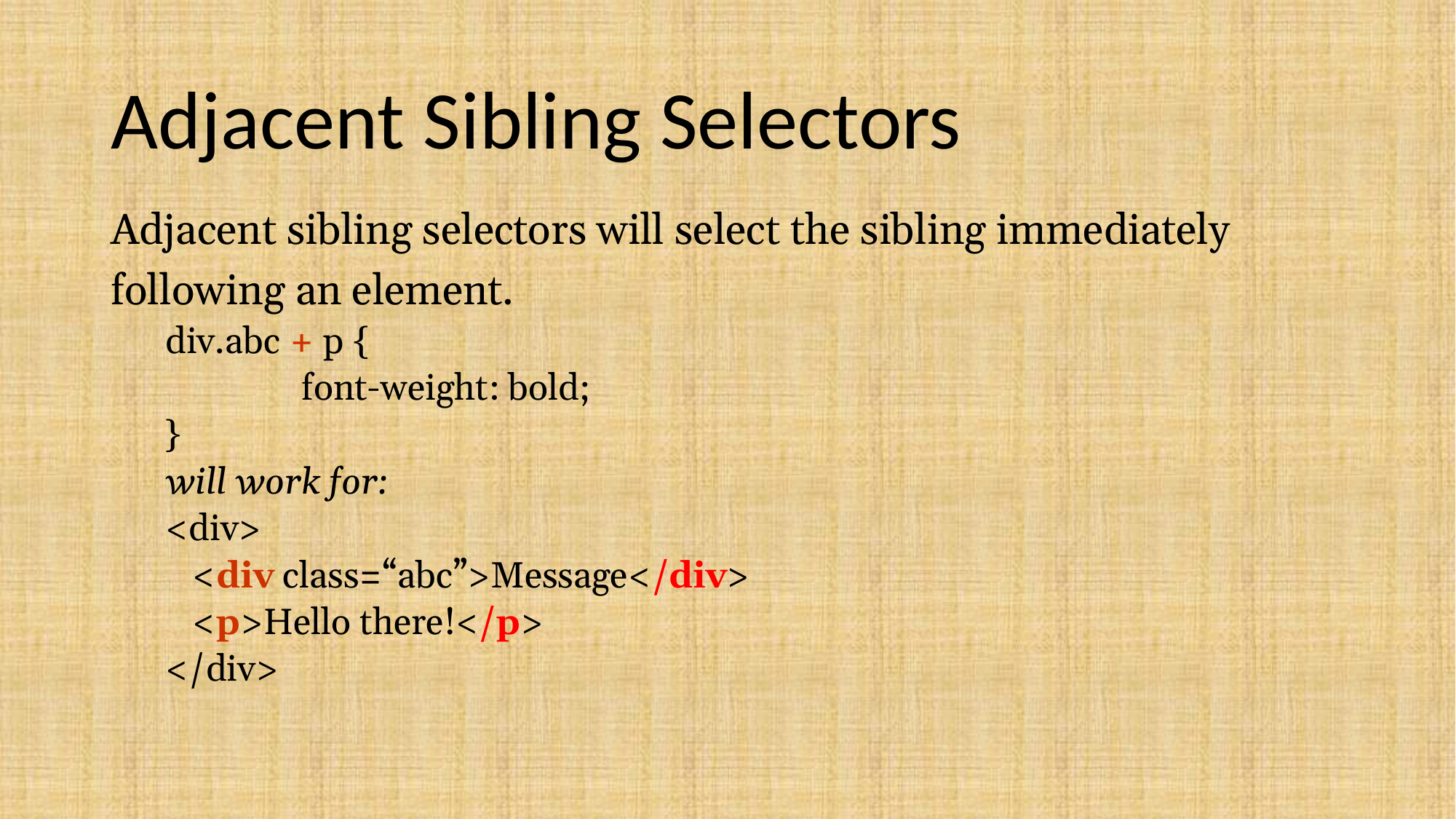

# Adjacent Sibling Selectors
Adjacent sibling selectors will select the sibling immediately
following an element.
div.abc + p {
		font-weight: bold;
}
will work for:
<div>
	<div class=“abc”>Message</div>
	<p>Hello there!</p>
</div>